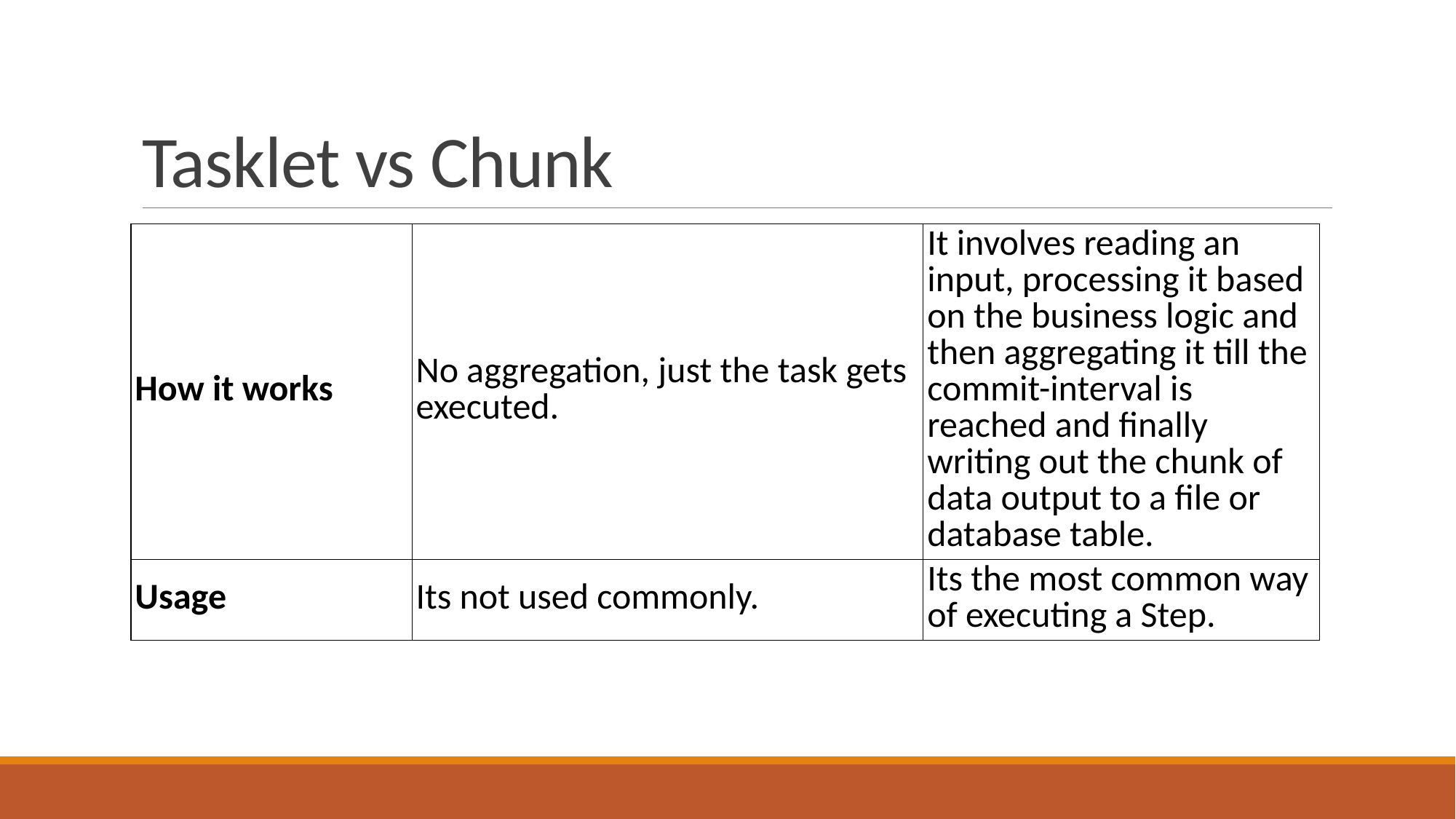

# Tasklet vs Chunk
| How it works | No aggregation, just the task gets executed. | It involves reading an input, processing it based on the business logic and then aggregating it till the commit-interval is reached and finally writing out the chunk of data output to a file or database table. |
| --- | --- | --- |
| Usage | Its not used commonly. | Its the most common way of executing a Step. |